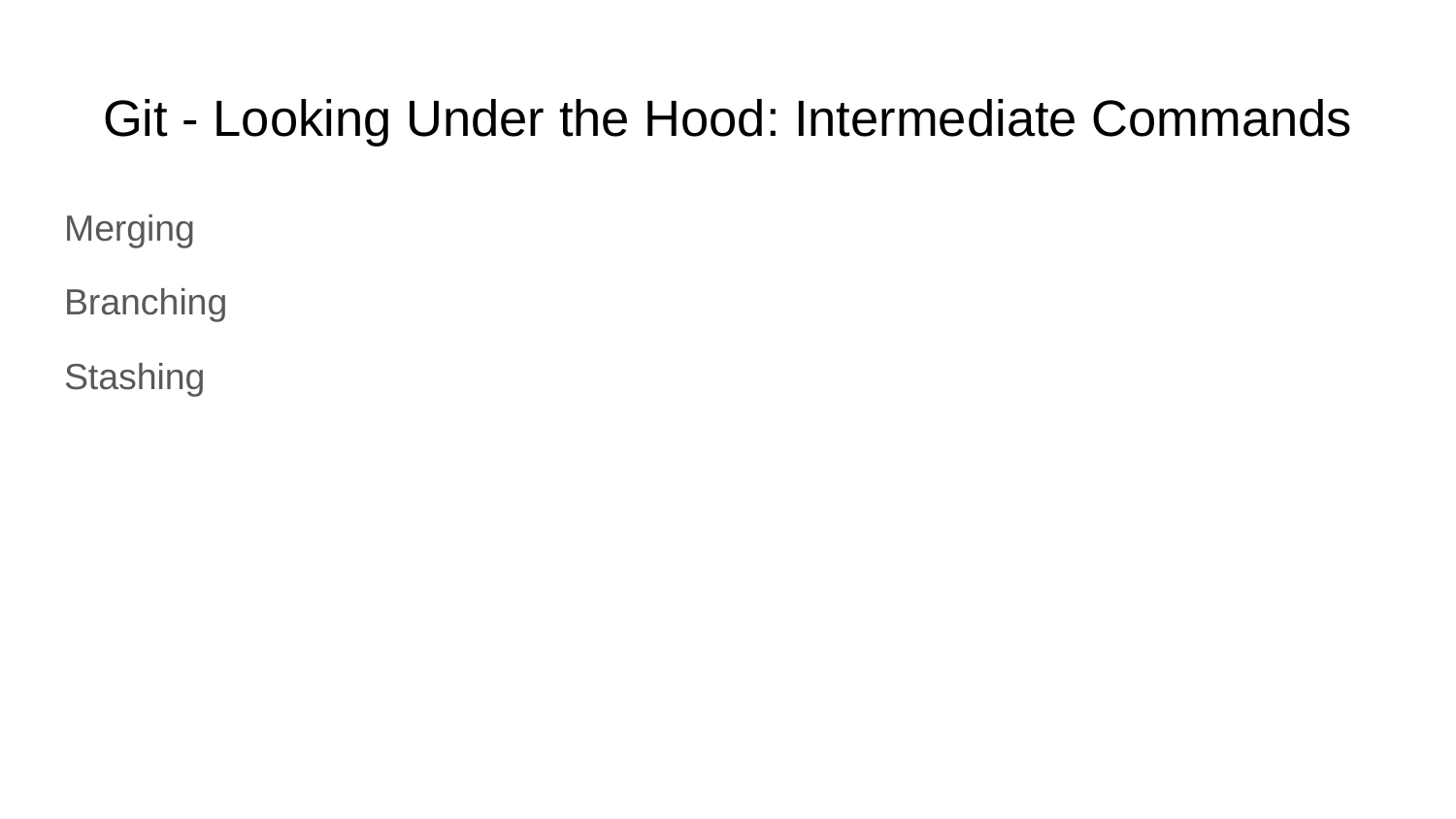

# Git - Looking Under the Hood: Intermediate Commands
Merging
Branching
Stashing